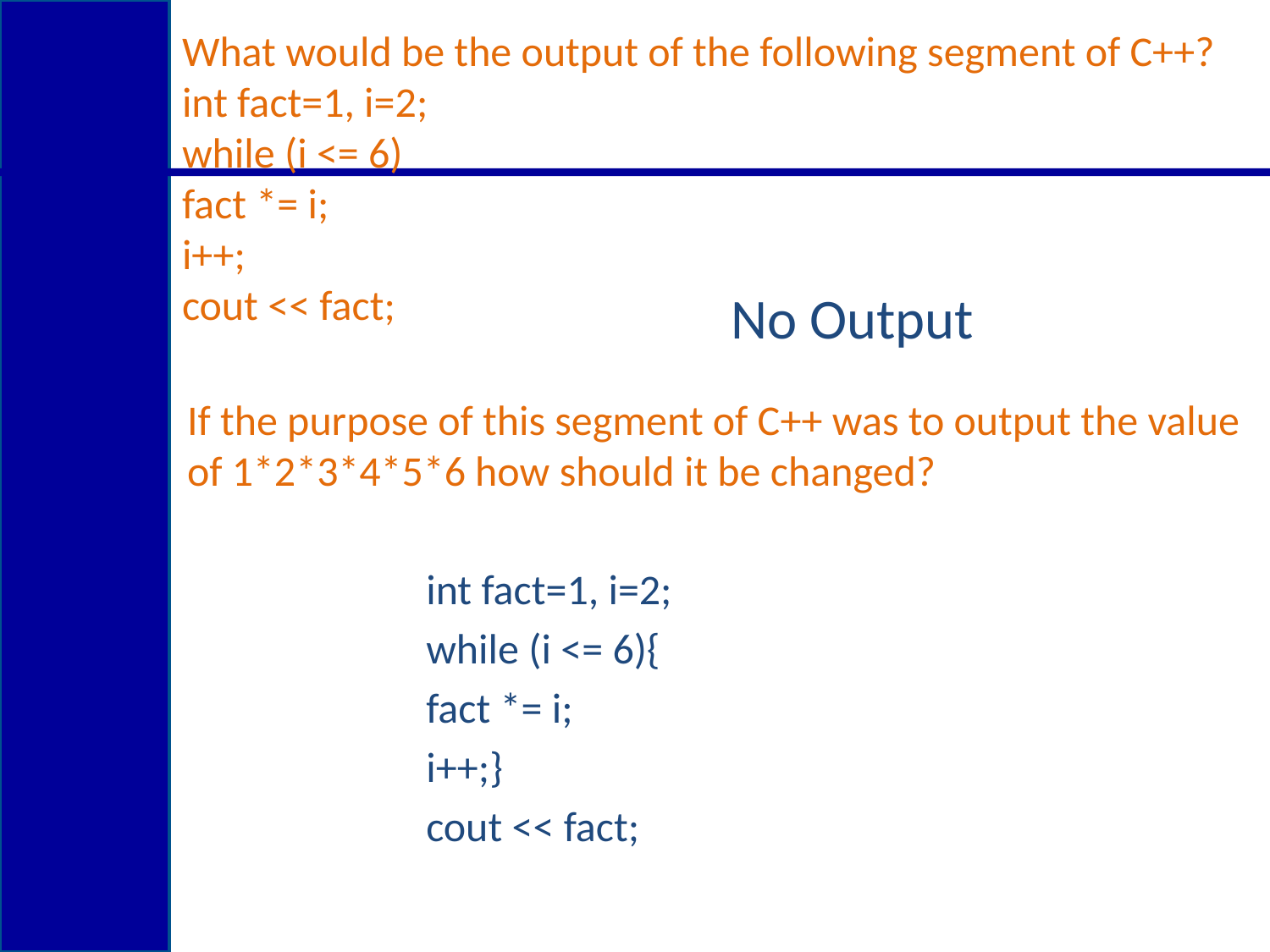

# What would be the output of the following segment of C++? int fact=1, i=2; while (i <= 6) fact *= i; i++; cout << fact;
No Output

If the purpose of this segment of C++ was to output the value of 1*2*3*4*5*6 how should it be changed?

int fact=1, i=2;
while (i <= 6){
fact *= i;
i++;}
cout << fact;